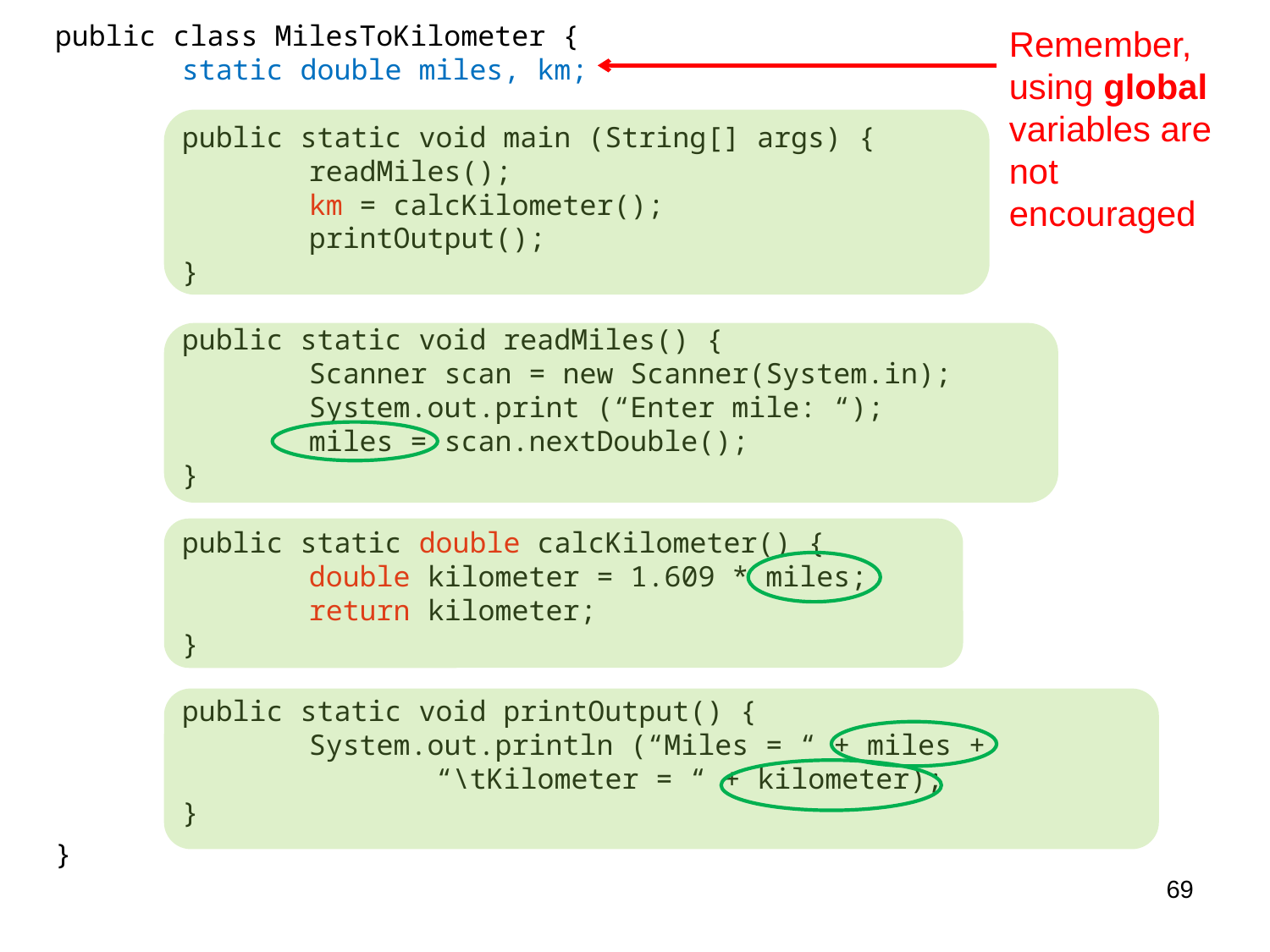

public class MilesToKilometer {
	static double miles, km;

	public static void main (String[] args) {
		readMiles();
		km = calcKilometer();
		printOutput();
	}

	public static void readMiles() {
		Scanner scan = new Scanner(System.in);
		System.out.print (“Enter mile: “);
		miles = scan.nextDouble();
	}

	public static double calcKilometer() {
		double kilometer = 1.609 * miles;
		return kilometer;
	}

	public static void printOutput() {
		System.out.println (“Miles = “ + miles + 					“\tKilometer = “ + kilometer);
	}
}
Remember, using global variables are not encouraged

69